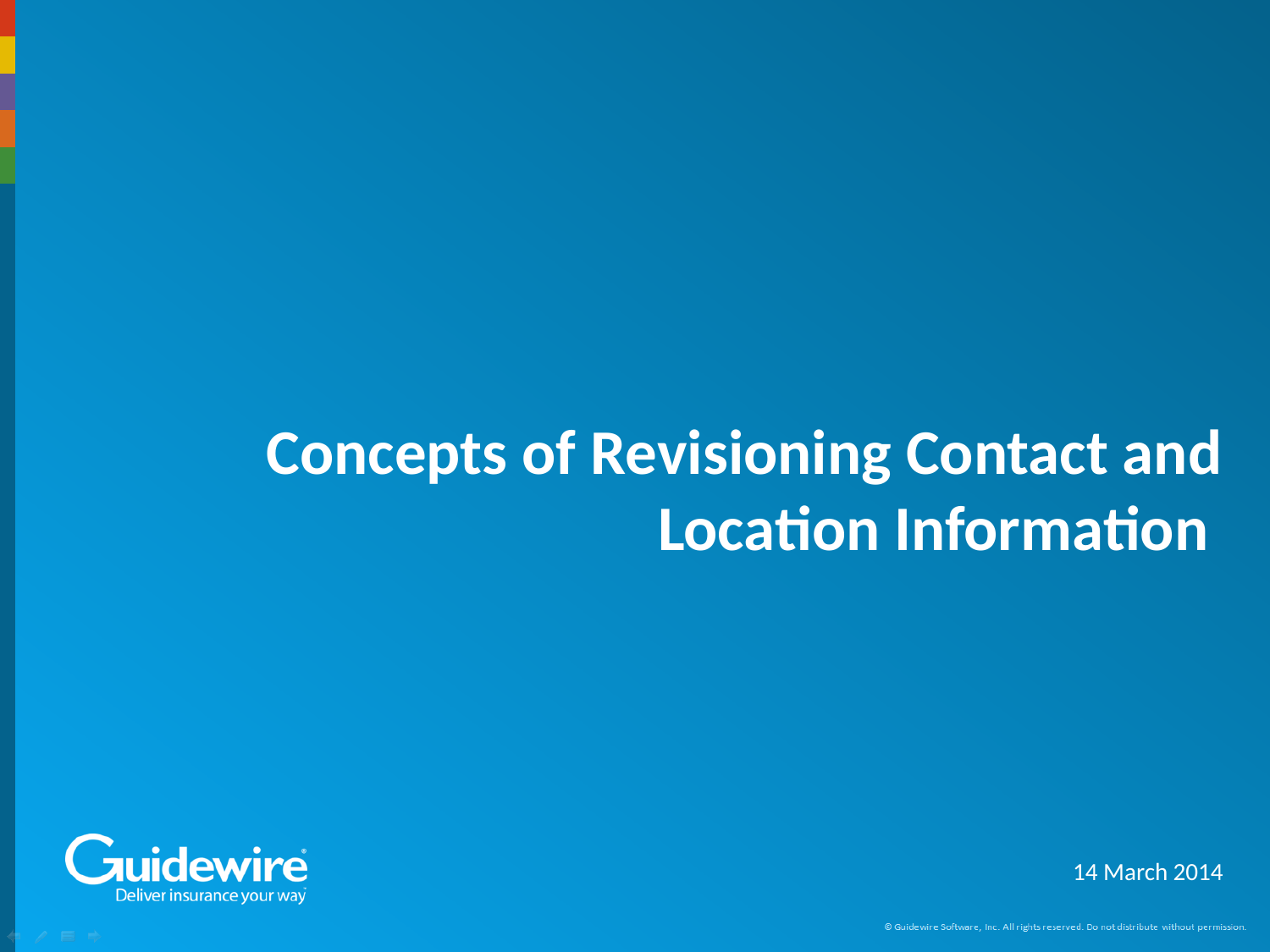

# Concepts of Revisioning Contact and Location Information
14 March 2014